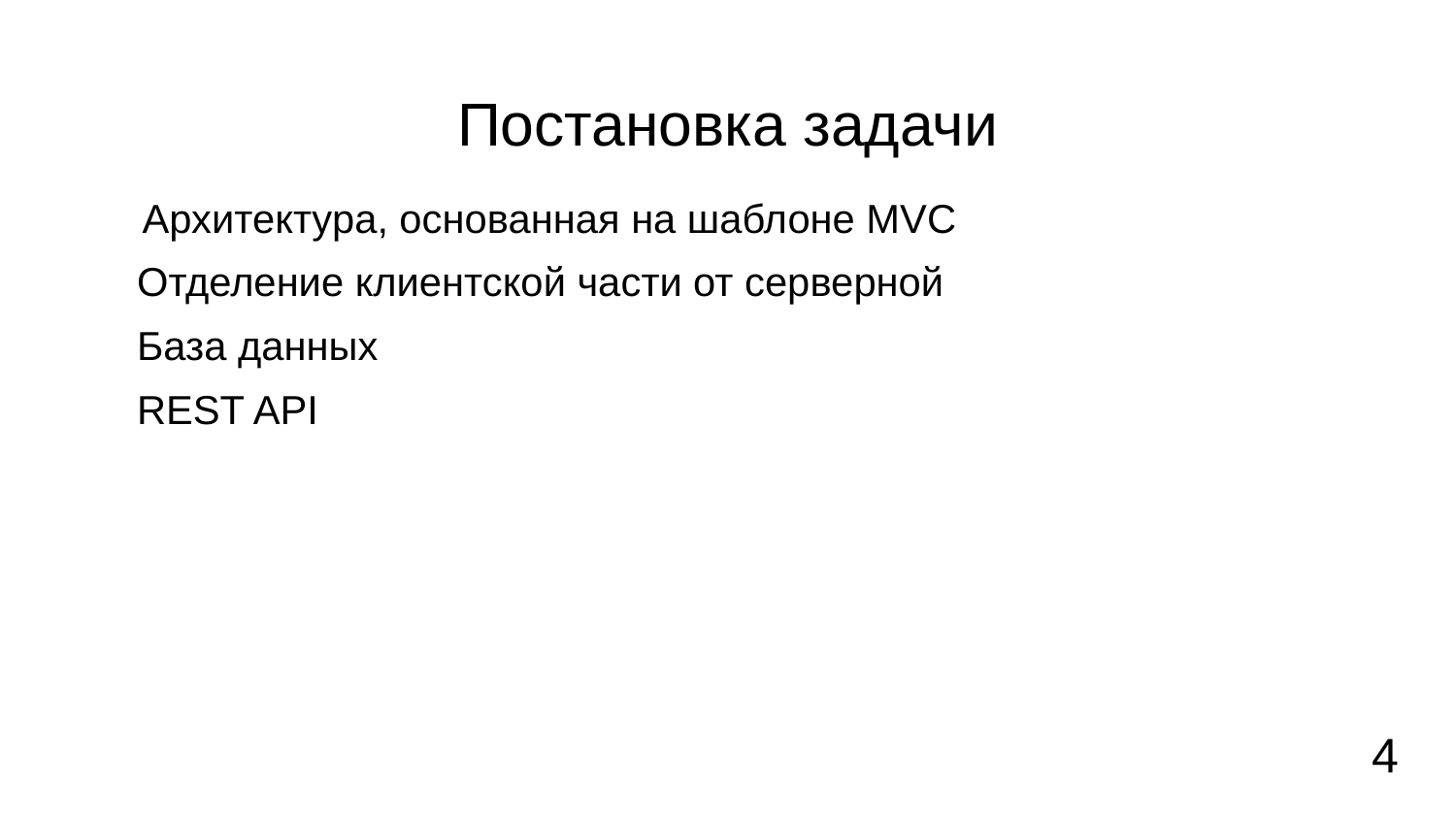

# Постановка задачи
       Архитектура, основанная на шаблоне MVC
Отделение клиентской части от серверной
База данных
REST API

4